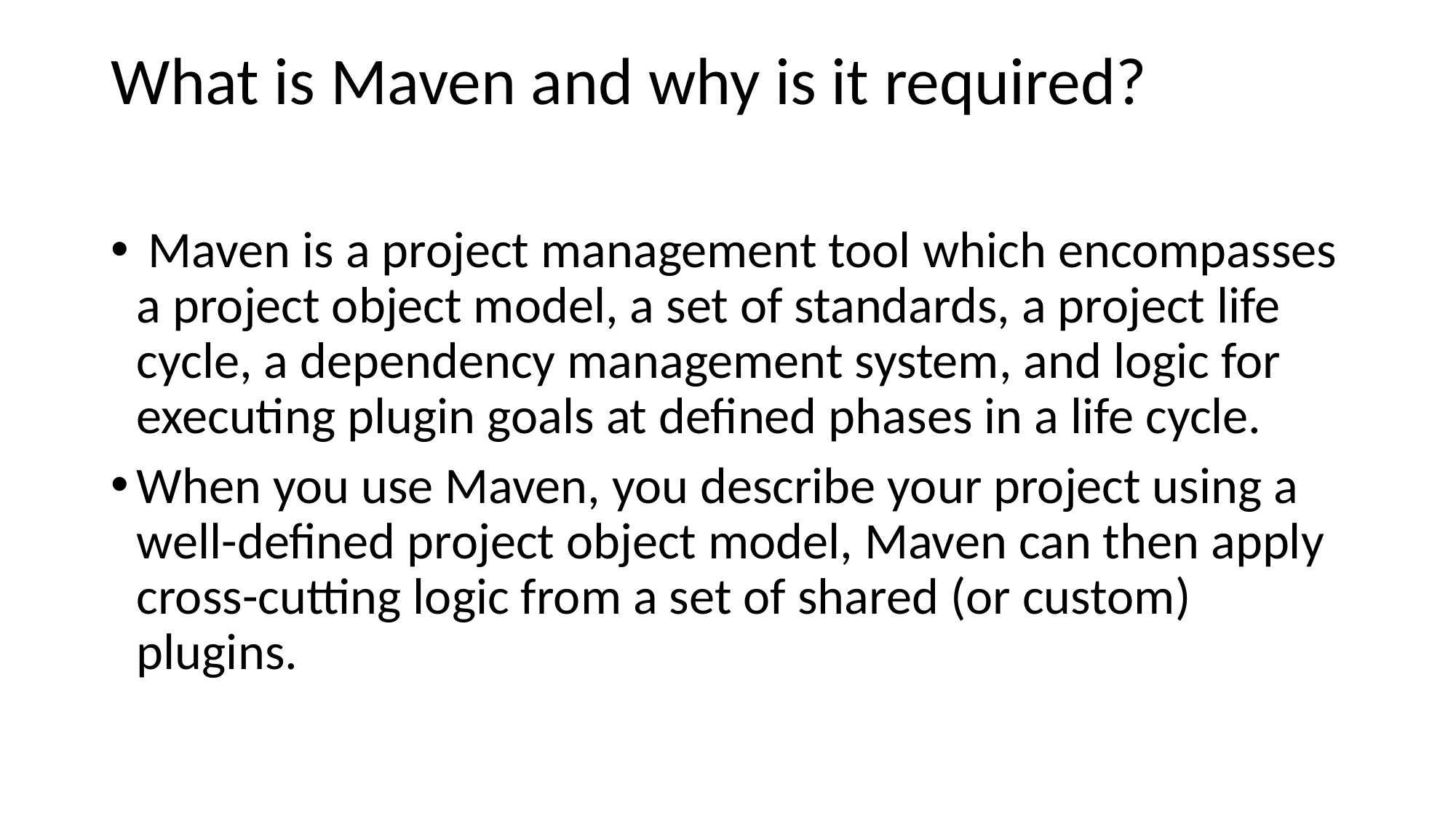

# What is Maven and why is it required?
 Maven is a project management tool which encompasses a project object model, a set of standards, a project life cycle, a dependency management system, and logic for executing plugin goals at defined phases in a life cycle.
When you use Maven, you describe your project using a well-defined project object model, Maven can then apply cross-cutting logic from a set of shared (or custom) plugins.